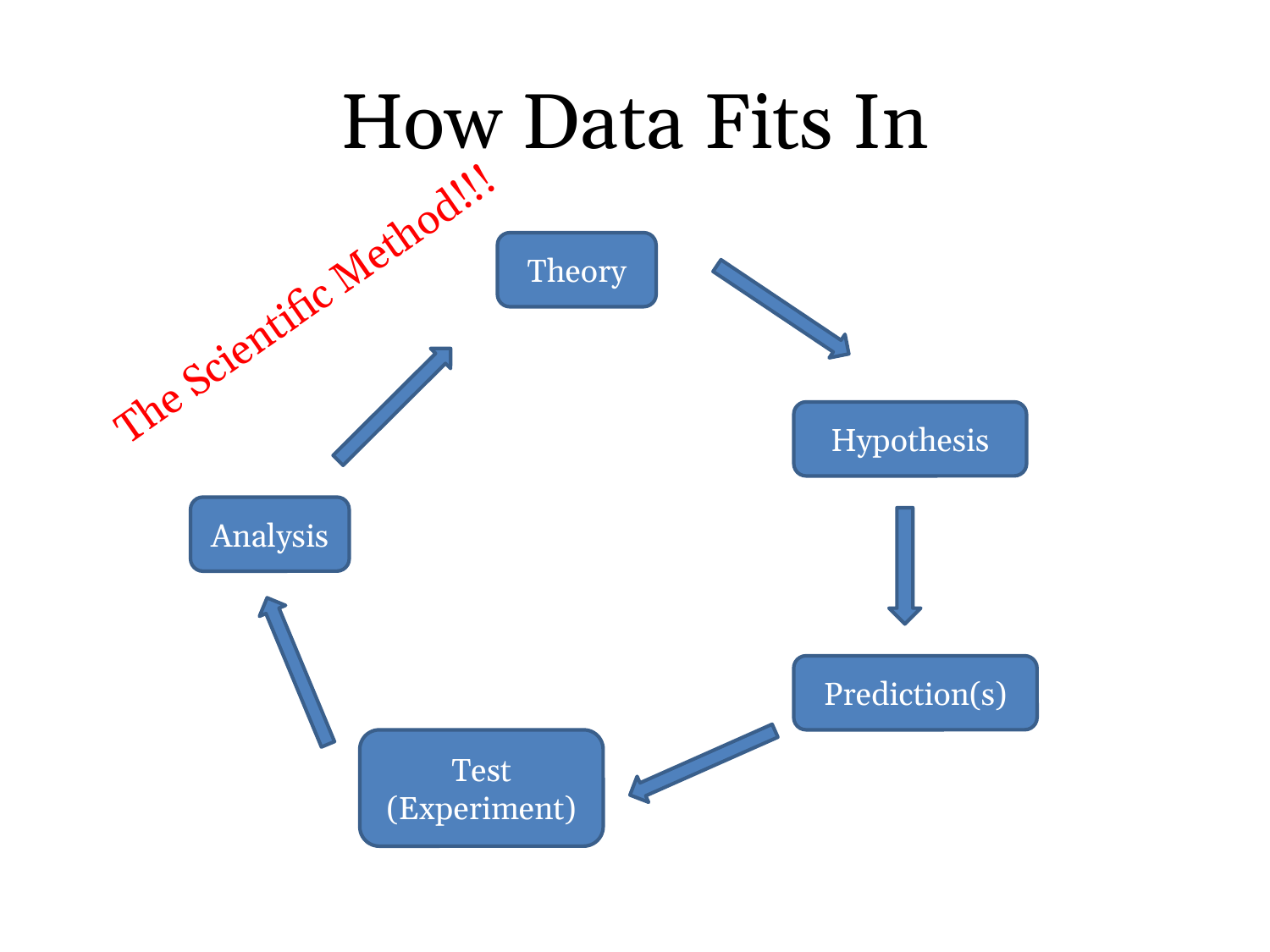

# How Data Fits In
Theory
The Scientific Method!!!

Hypothesis
Analysis

Prediction(s)

Test
(Experiment)